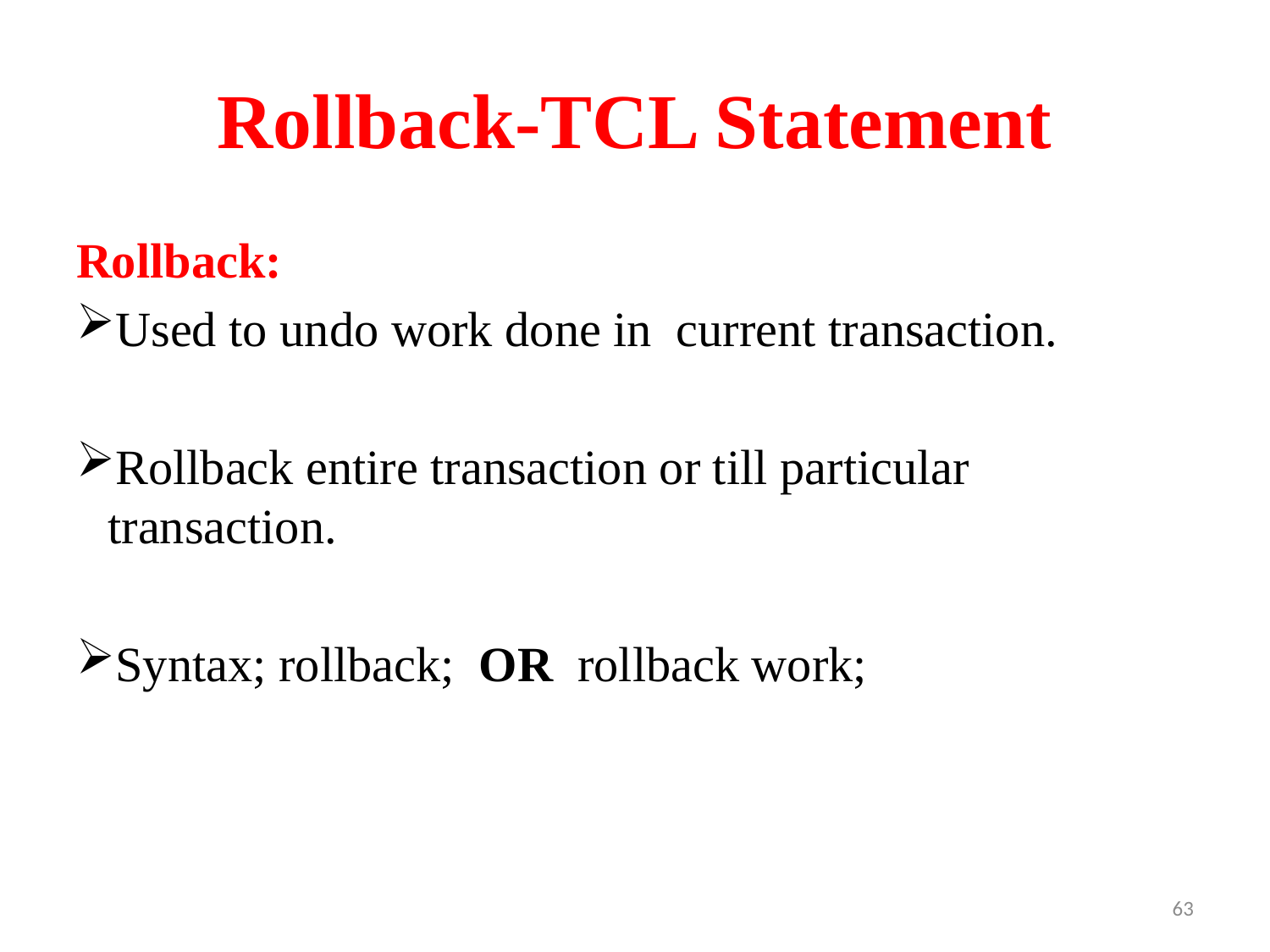

# Rollback-TCL Statement
Rollback:
Used to undo work done in  current transaction.

Rollback entire transaction or till particular transaction.

Syntax; rollback;  OR  rollback work;

63